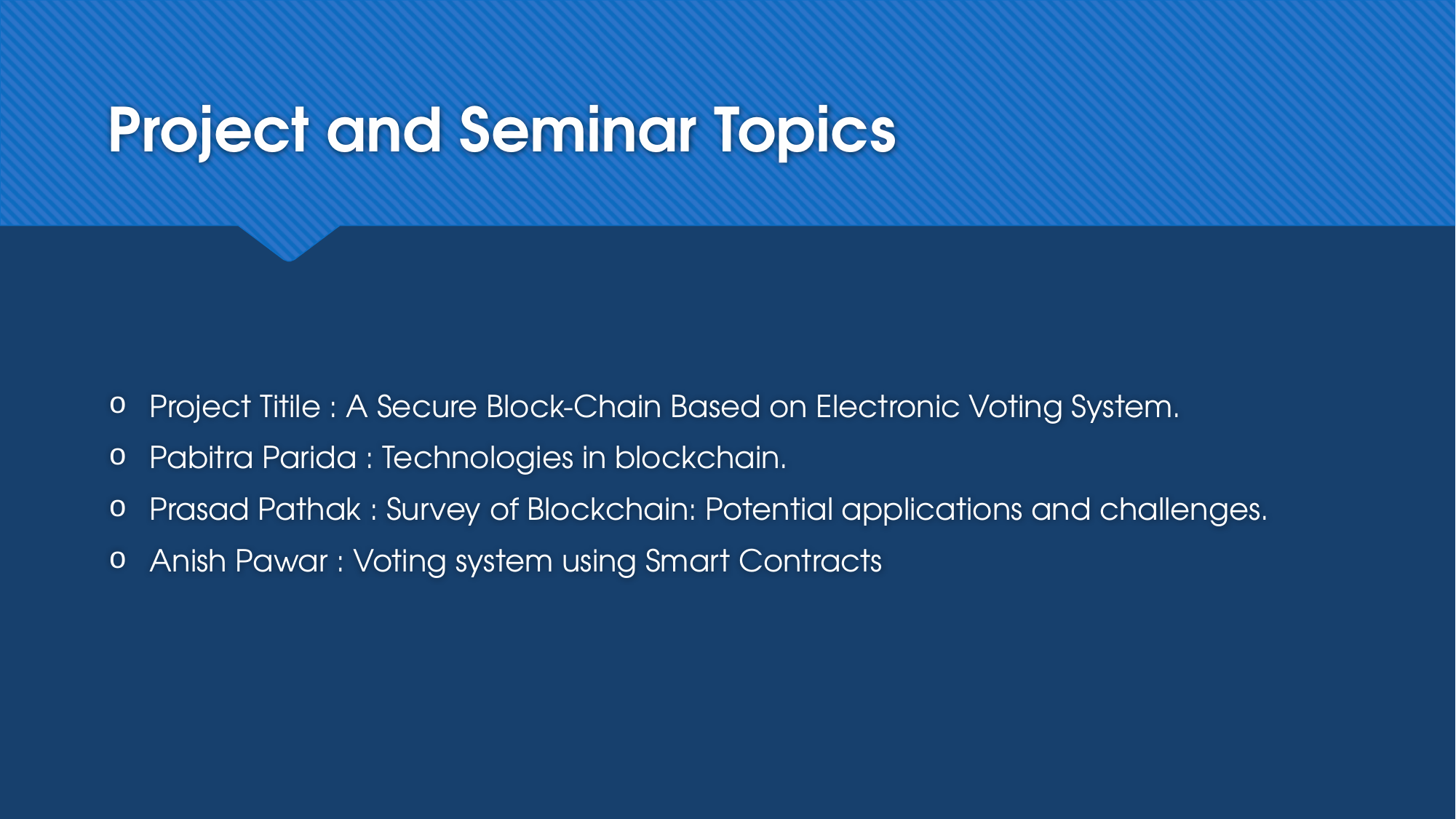

# Project and Seminar Topics
Project Titile : A Secure Block-Chain Based on Electronic Voting System.
Pabitra Parida : Technologies in blockchain.
Prasad Pathak : Survey of Blockchain: Potential applications and challenges.
Anish Pawar : Voting system using Smart Contracts